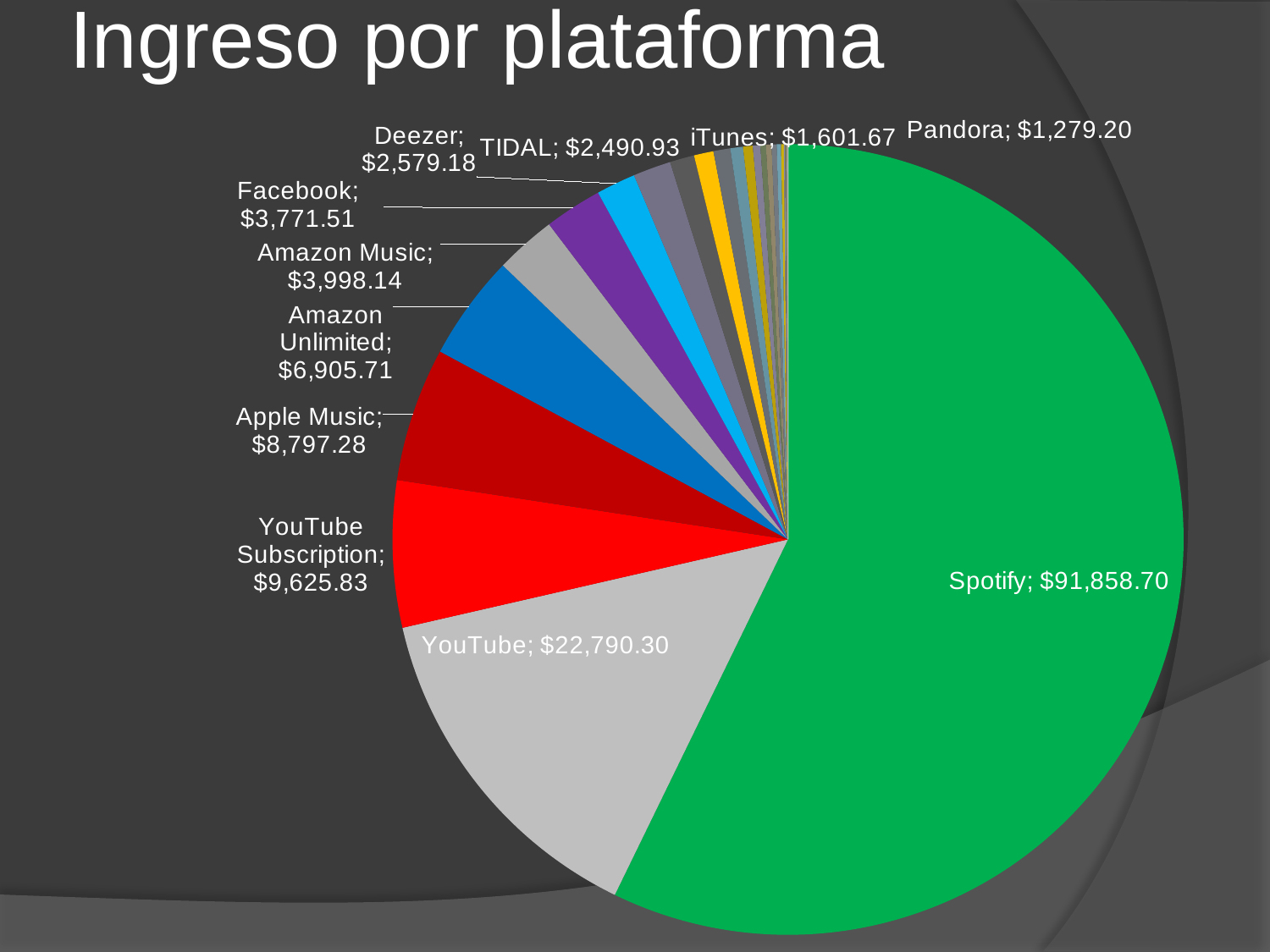

# Ingreso por plataforma

### Chart

| Category | Total por plataforma |
|---|---|
| Spotify | 91858.70197227546 |
| YouTube | 22790.303016705748 |
| YouTube Subscription | 9625.834824664385 |
| Apple Music | 8797.279946472909 |
| Amazon Unlimited | 6905.708131511168 |
| Amazon Music | 3998.138926013436 |
| Facebook | 3771.51100419497 |
| Deezer | 2579.1771793041303 |
| TIDAL | 2490.9251560135317 |
| iTunes | 1601.6685683833907 |
| Pandora | 1279.1996173953448 |
| Kuack | 1105.9186569124445 |
| iMusica | 829.9168868083385 |
| 7 Digital | 632.2652702629566 |
| SoundExchange | 491.27928254005116 |
| Performance Rights Societies | 363.6853869794408 |
| Trebel | 363.3219248685724 |
| Freegal Music (Library Ideas - Reporting Only) | 334.92129231169764 |
| Qobuz | 280.99680322939525 |
| Napster | 179.3461293932606 |
| SoundCloud Go | 80.34953055945222 |
| Slacker | 59.768937941605714 |
| LOEN | 35.25650494162108 |
| iHeartRadio (Reporting Only) | 24.420009121624744 |
| MediaNet | 14.996514735522213 |
| WYNK | 13.402589699166132 |
| TikTok | 9.87564410232352 |
| KKBOX | 8.13037255021045 |
| Neurotic Media | 6.408851409642375 |
| Soundtrack Your Brand | 5.597106530290308 |
| TDC Play | 3.548131696647035 |
| Yandex LLC | 1.1785794951487323 |
| Telecom Italia S.p.A | 0.992617490235715 |
| Saavn | 0.9601000315829873 |
| Fizy | 0.8314677114365618 |
| Zed Russia | 0.811213907971978 |
| Bugs Corporation | 0.6841225839802063 |
| Gaana (Reporting Only) | 0.6345629515941255 |
| FLO | 0.5345371588133272 |
| NetEase | 0.4973706556535034 |
| UMA | 0.37479889965734425 |